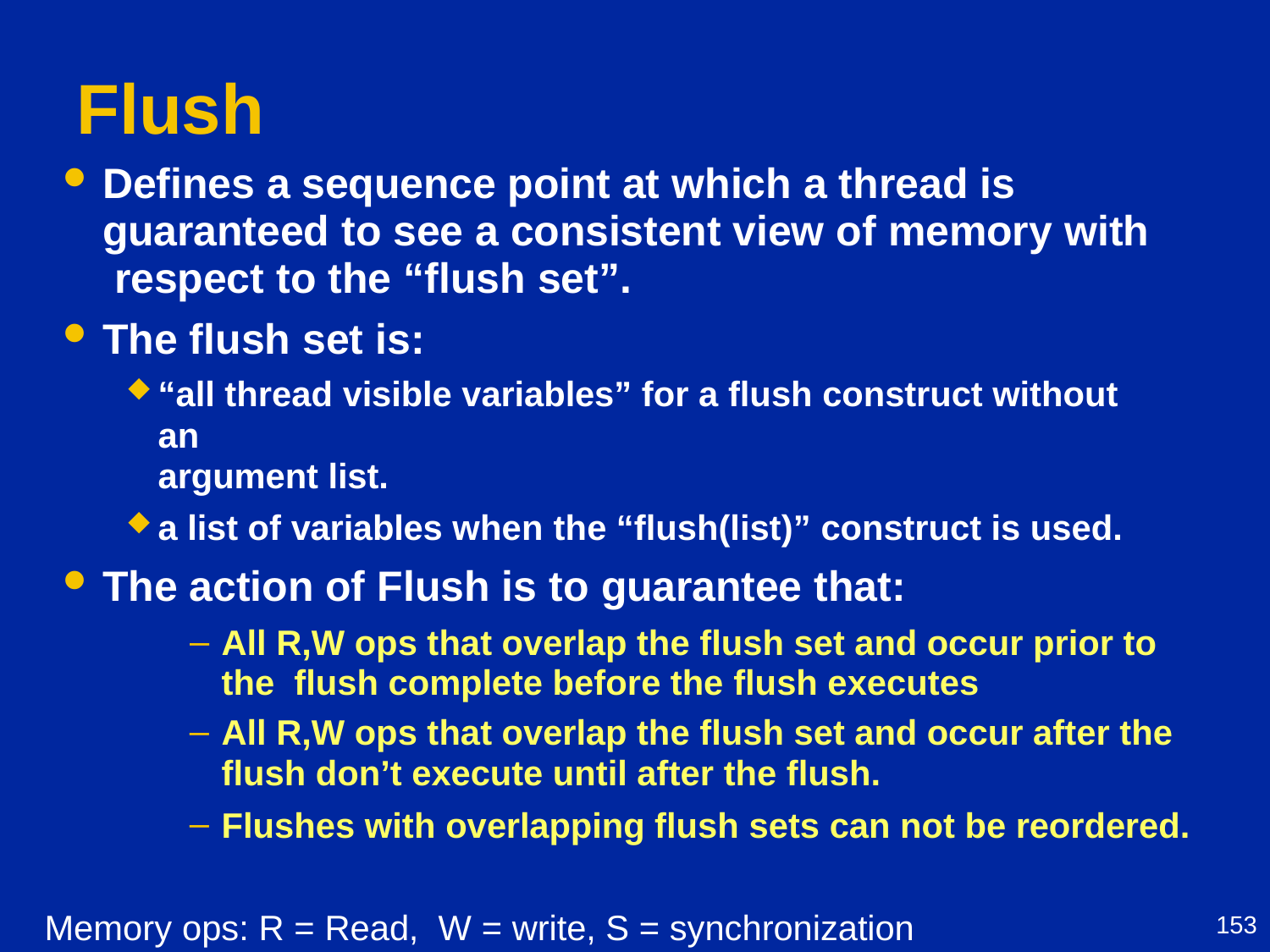

# Flush
Defines a sequence point at which a thread is  guaranteed to see a consistent view of memory with  respect to the “flush set”.
The flush set is:
“all thread visible variables” for a flush construct without an
argument list.
a list of variables when the “flush(list)” construct is used.
The action of Flush is to guarantee that:
All R,W ops that overlap the flush set and occur prior to the  flush complete before the flush executes
All R,W ops that overlap the flush set and occur after the
flush don’t execute until after the flush.
Flushes with overlapping flush sets can not be reordered.

Memory ops: R = Read,	W = write, S = synchronization
153